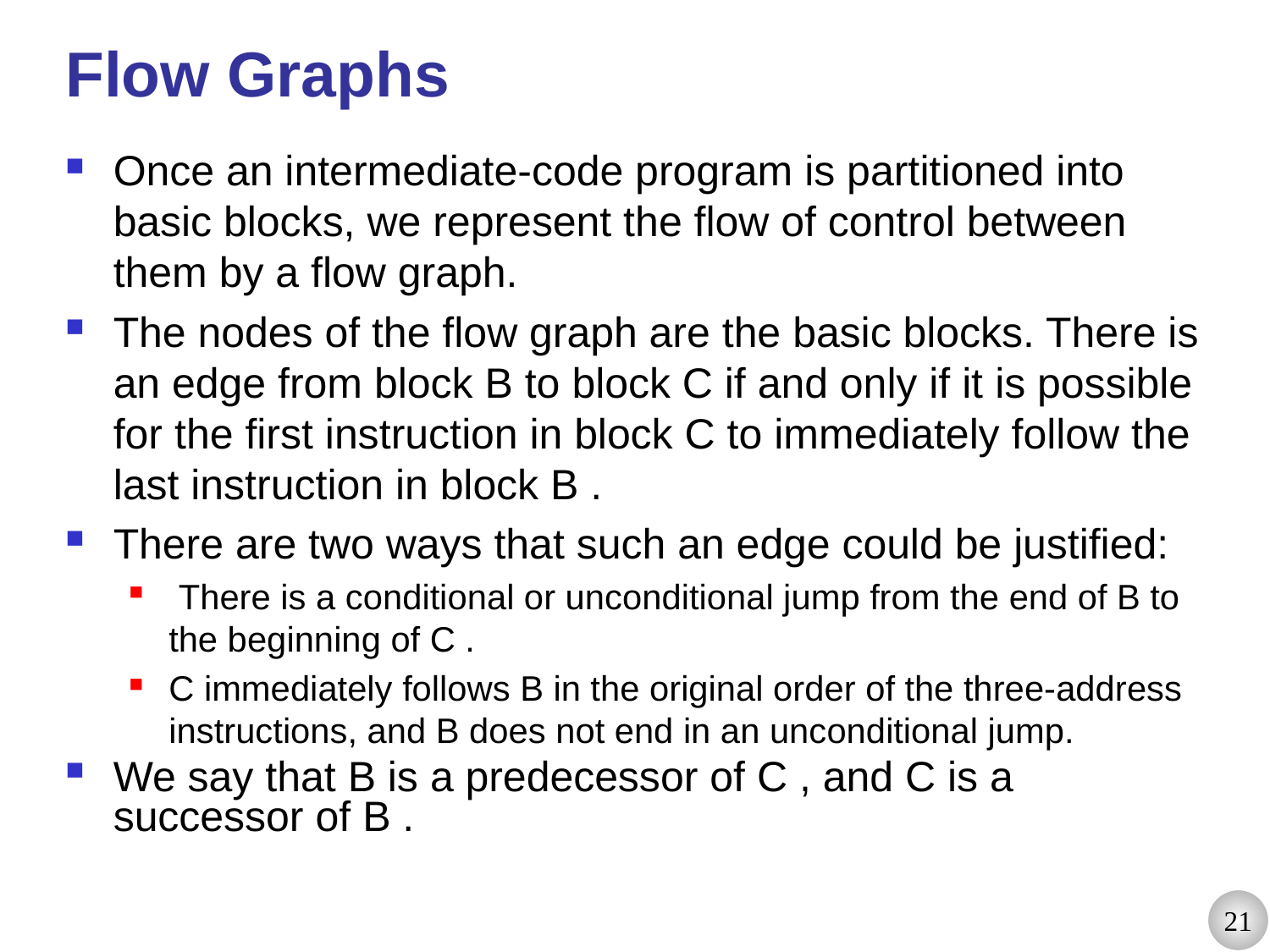

# Flow Graphs
Once an intermediate-code program is partitioned into basic blocks, we represent the flow of control between them by a flow graph.
The nodes of the flow graph are the basic blocks. There is an edge from block B to block C if and only if it is possible for the first instruction in block C to immediately follow the last instruction in block B .
There are two ways that such an edge could be justified:
 There is a conditional or unconditional jump from the end of B to the beginning of C .
C immediately follows B in the original order of the three-address instructions, and B does not end in an unconditional jump.
We say that B is a predecessor of C , and C is a successor of B .